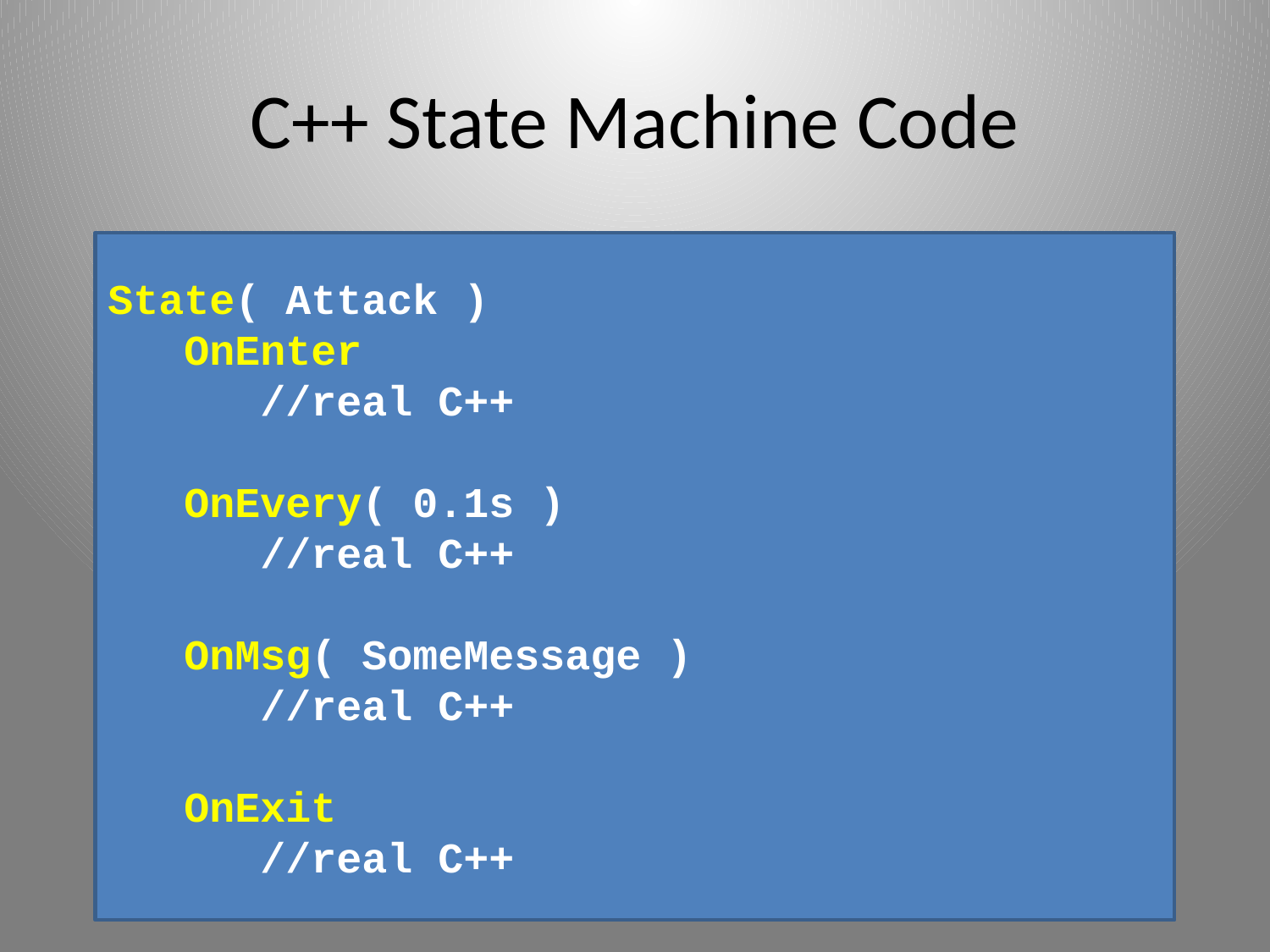

# C++ State Machine Code
State( Attack )
   OnEnter
      //real C++

   OnEvery( 0.1s )
      //real C++

   OnMsg( SomeMessage )
      //real C++

   OnExit
      //real C++